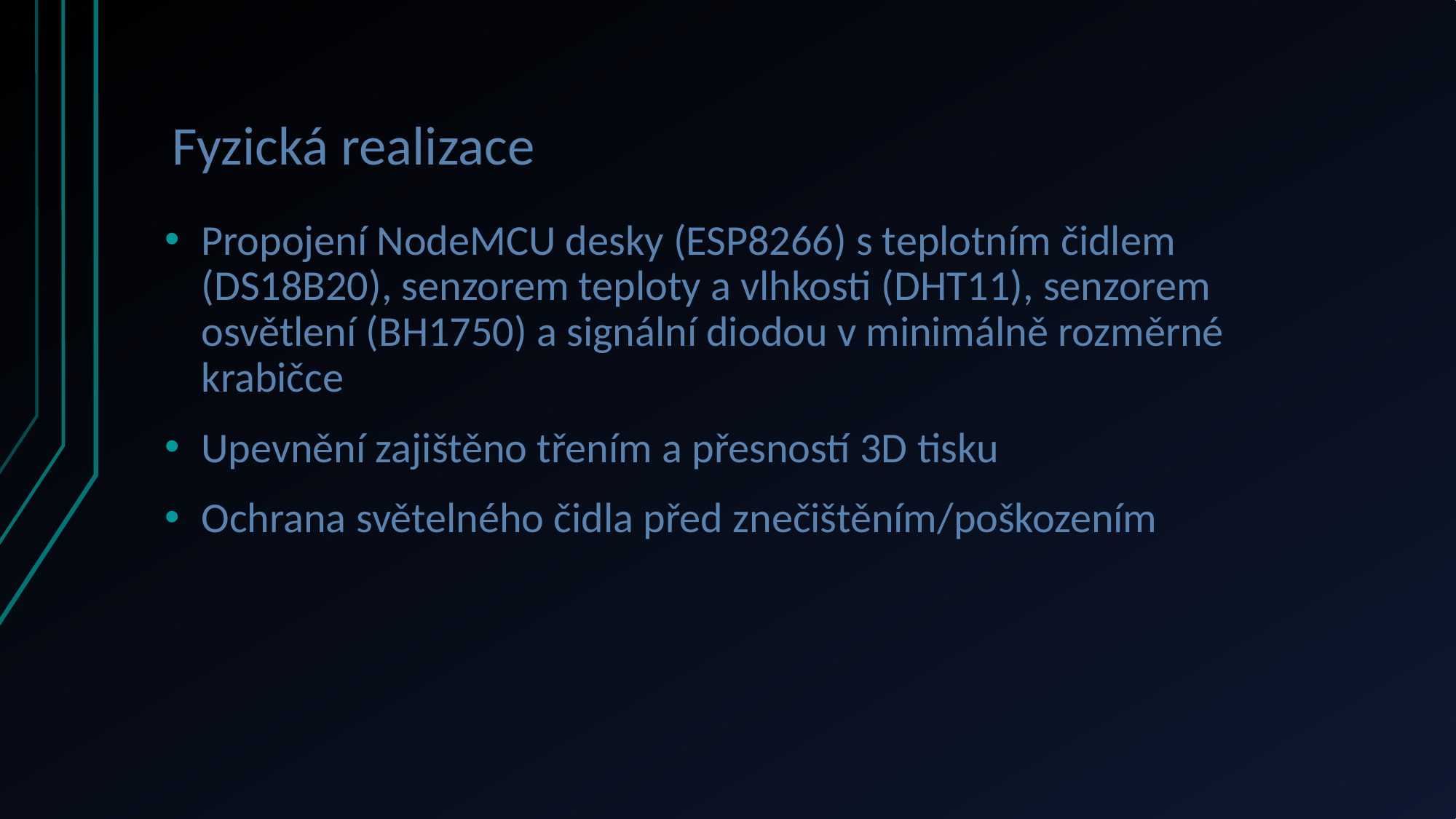

# Fyzická realizace
Propojení NodeMCU desky (ESP8266) s teplotním čidlem (DS18B20), senzorem teploty a vlhkosti (DHT11), senzorem osvětlení (BH1750) a signální diodou v minimálně rozměrné krabičce
Upevnění zajištěno třením a přesností 3D tisku
Ochrana světelného čidla před znečištěním/poškozením